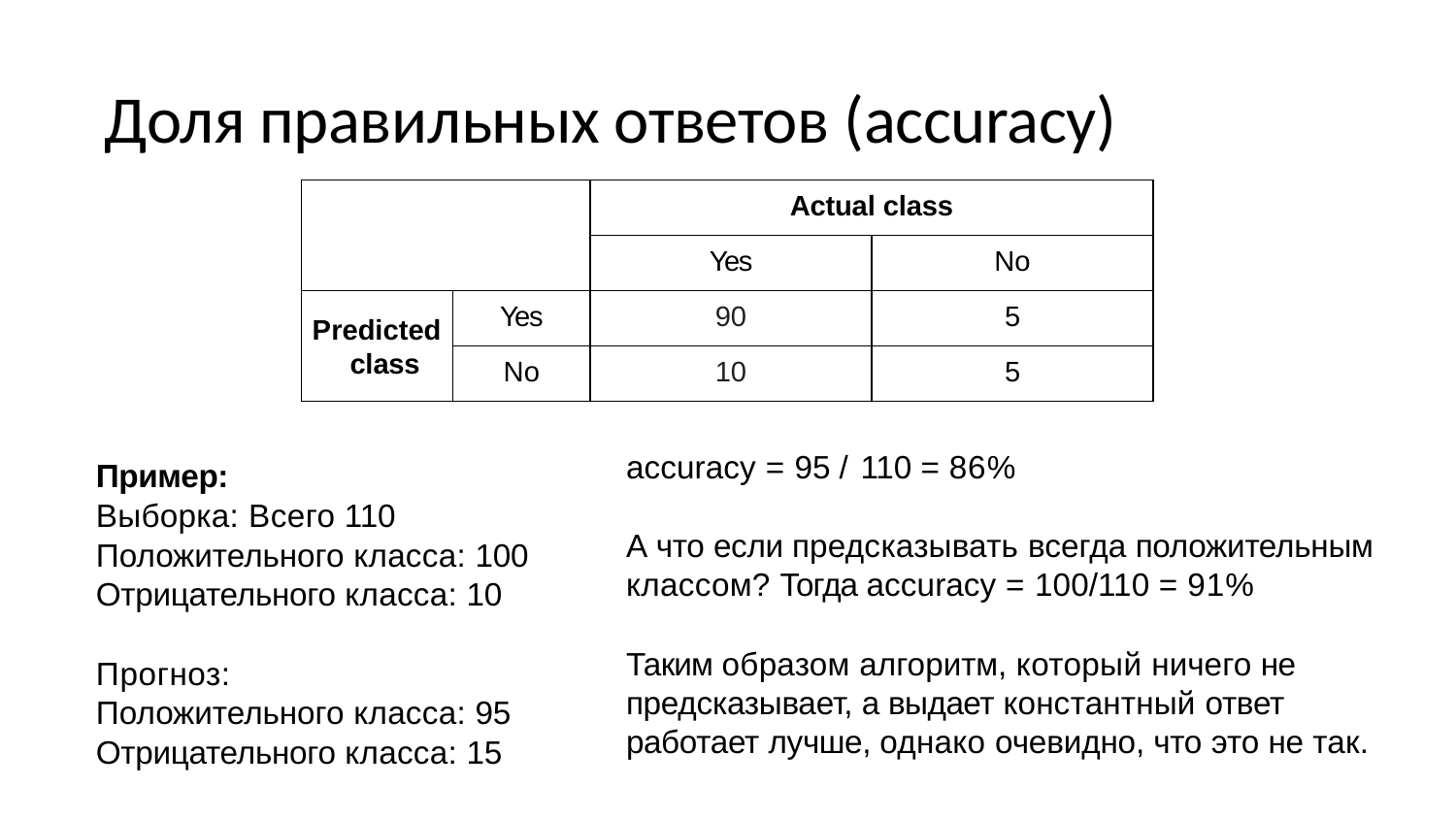

Доля правильных ответов (accuracy)
|  |  | Actual class |  |
| --- | --- | --- | --- |
|  |  | Yes | No |
| Predicted class | Yes | 90 | 5 |
|  | No | 10 | 5 |
accuracy = 95 / 110 = 86%
Пример:
Выборка: Всего 110
Положительного класса: 100
Отрицательного класса: 10
А что если предсказывать всегда положительным  классом? Тогда accuracy = 100/110 = 91%
Таким образом алгоритм, который ничего не  предсказывает, а выдает константный ответ  работает лучше, однако очевидно, что это не так.
Прогноз:
Положительного класса: 95
Отрицательного класса: 15